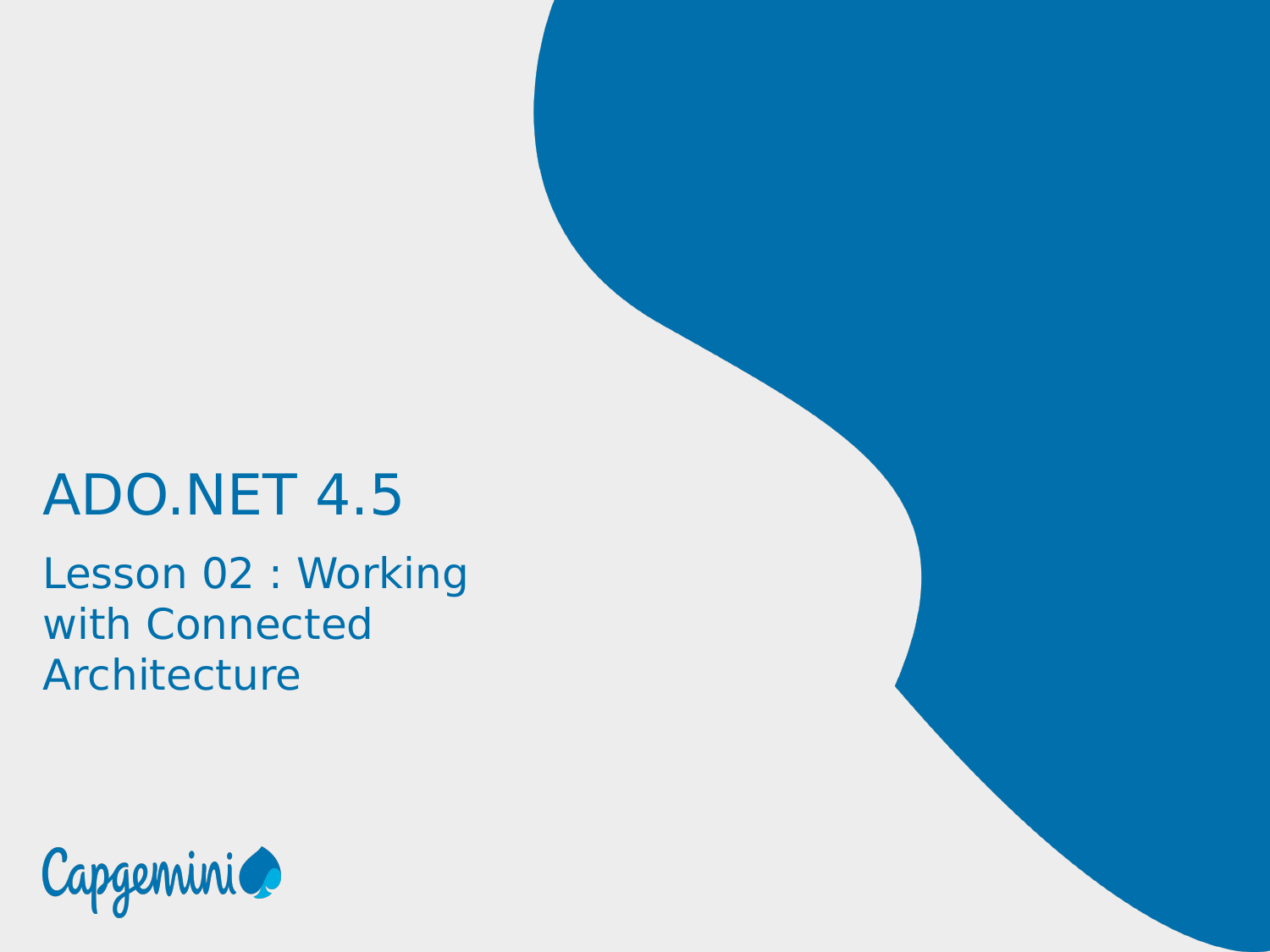

# ADO.NET 4.5
Lesson 02 : Working with Connected Architecture